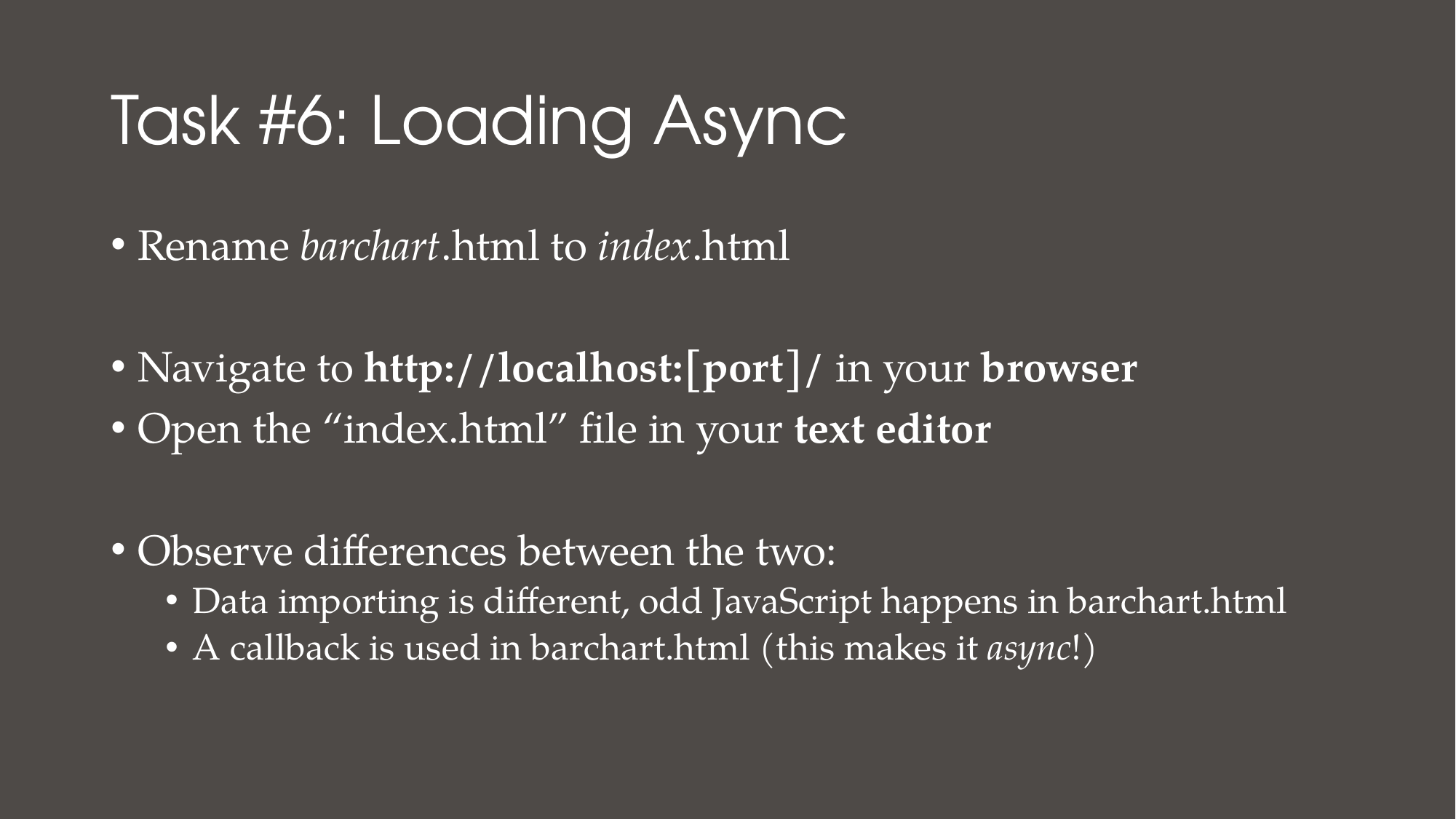

# Task #6: Loading Async
Rename barchart.html to index.html

Navigate to http://localhost:[port]/ in your browser
Open the “index.html” file in your text editor

Observe differences between the two:
Data importing is different, odd JavaScript happens in barchart.html
A callback is used in barchart.html (this makes it async!)